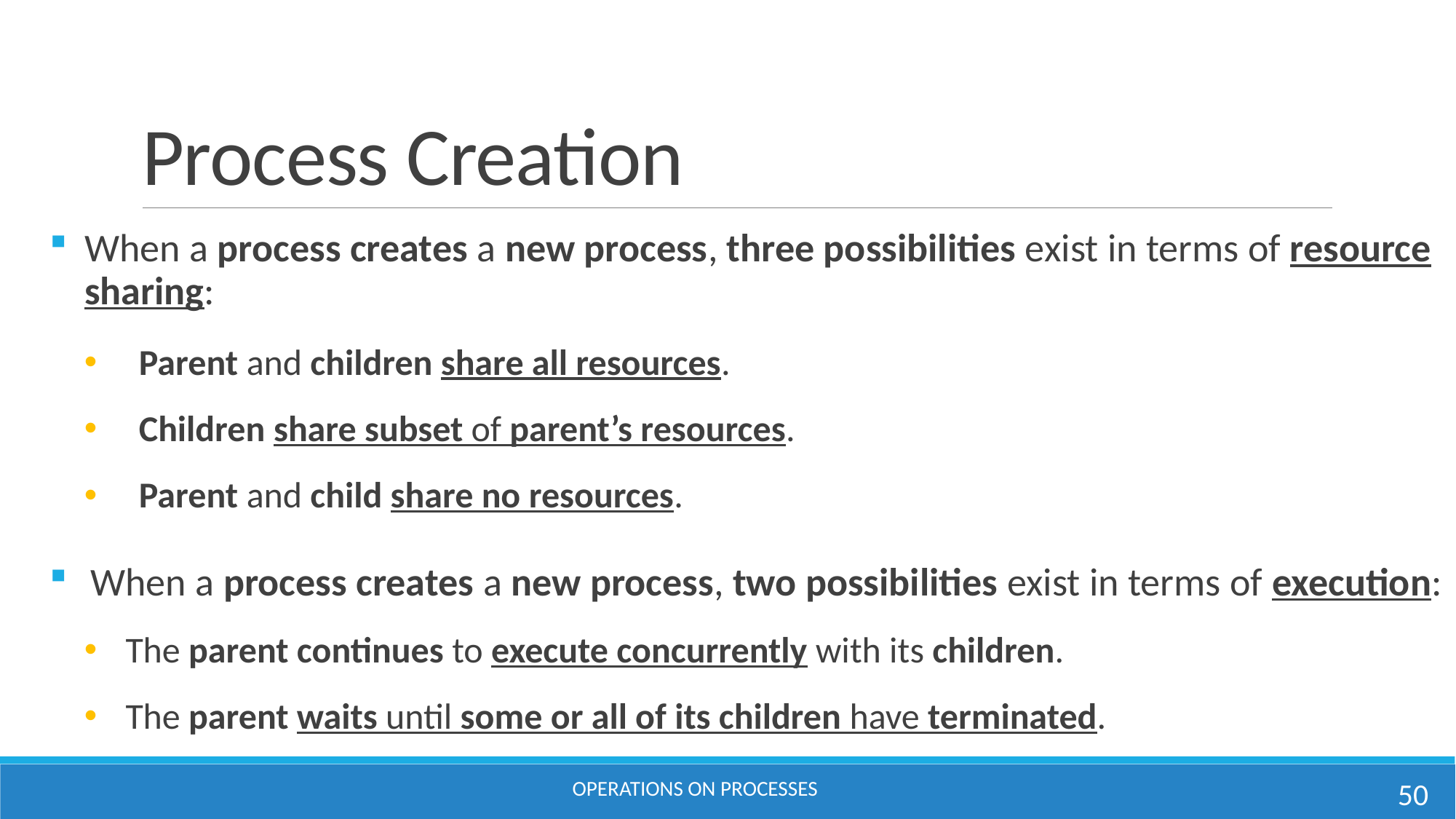

# Process Creation
When a process creates a new process, three possibilities exist in terms of resource sharing:
Parent and children share all resources.
Children share subset of parent’s resources.
Parent and child share no resources.
When a process creates a new process, two possibilities exist in terms of execution:
The parent continues to execute concurrently with its children.
The parent waits until some or all of its children have terminated.
50
OPERATIONS ON PROCESSES